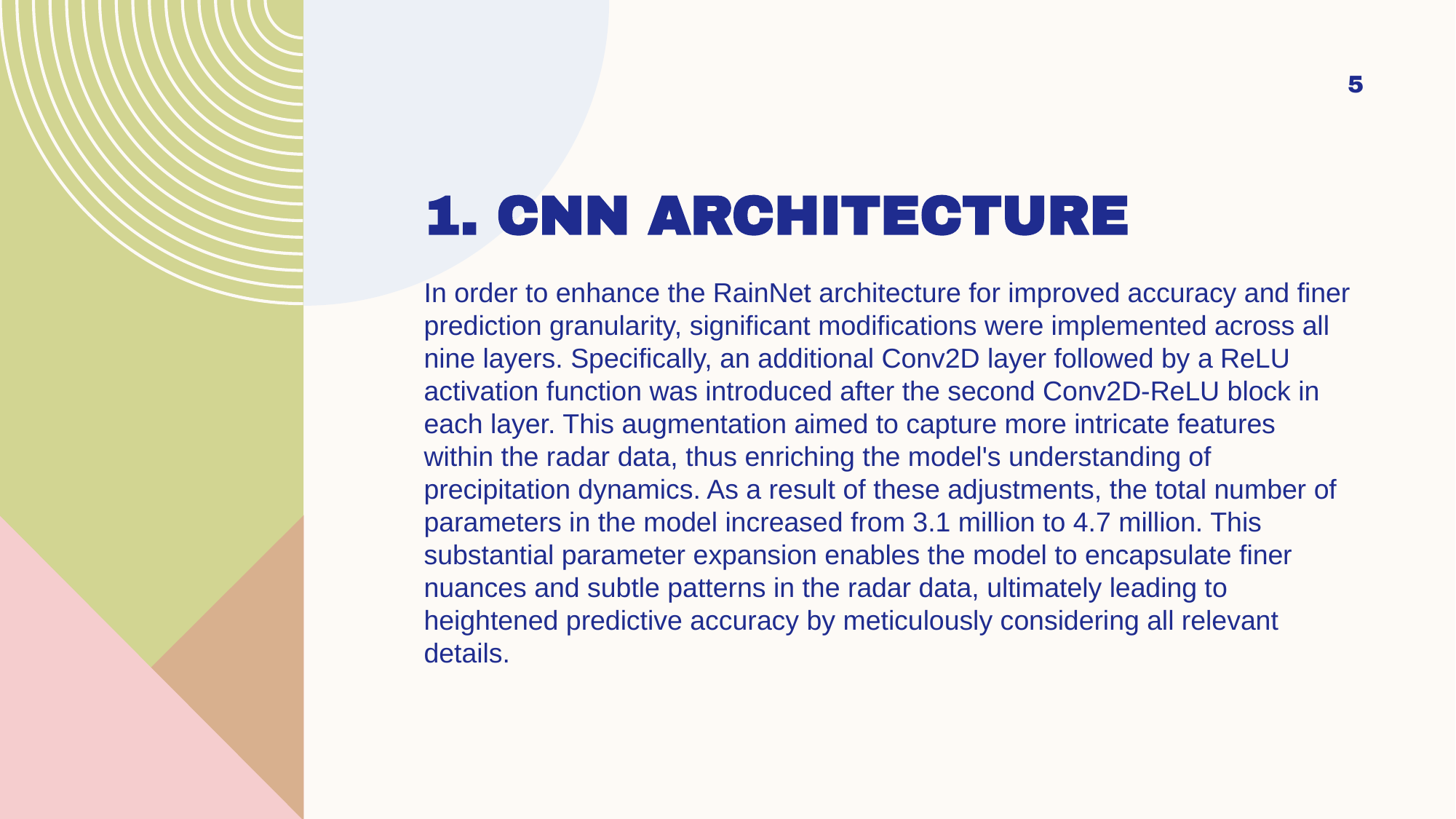

5
# 1. CNN Architecture
In order to enhance the RainNet architecture for improved accuracy and finer prediction granularity, significant modifications were implemented across all nine layers. Specifically, an additional Conv2D layer followed by a ReLU activation function was introduced after the second Conv2D-ReLU block in each layer. This augmentation aimed to capture more intricate features within the radar data, thus enriching the model's understanding of precipitation dynamics. As a result of these adjustments, the total number of parameters in the model increased from 3.1 million to 4.7 million. This substantial parameter expansion enables the model to encapsulate finer nuances and subtle patterns in the radar data, ultimately leading to heightened predictive accuracy by meticulously considering all relevant details.